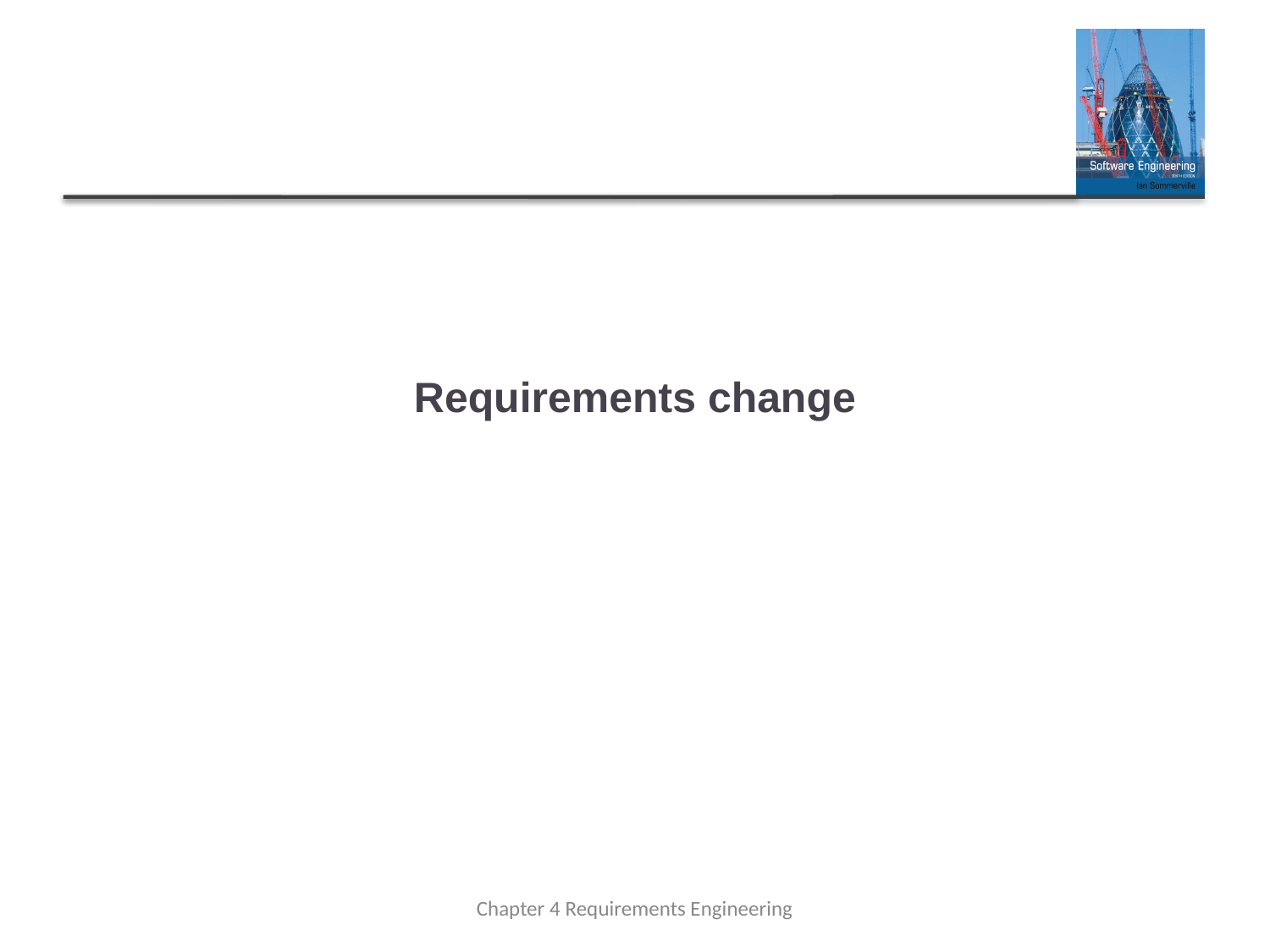

# Requirements change
45

Chapter 4 Requirements Engineering